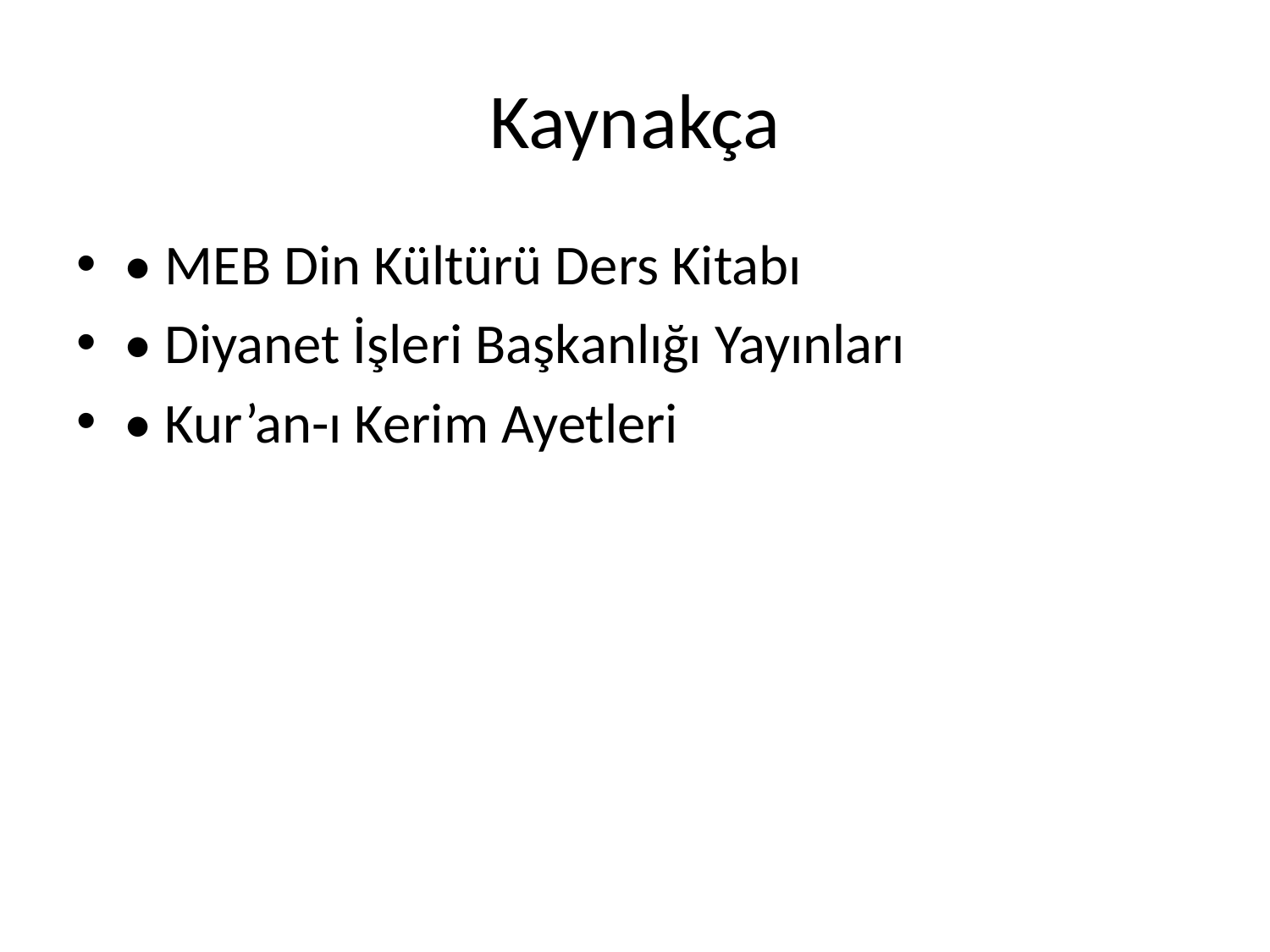

# Kaynakça
• MEB Din Kültürü Ders Kitabı
• Diyanet İşleri Başkanlığı Yayınları
• Kur’an-ı Kerim Ayetleri